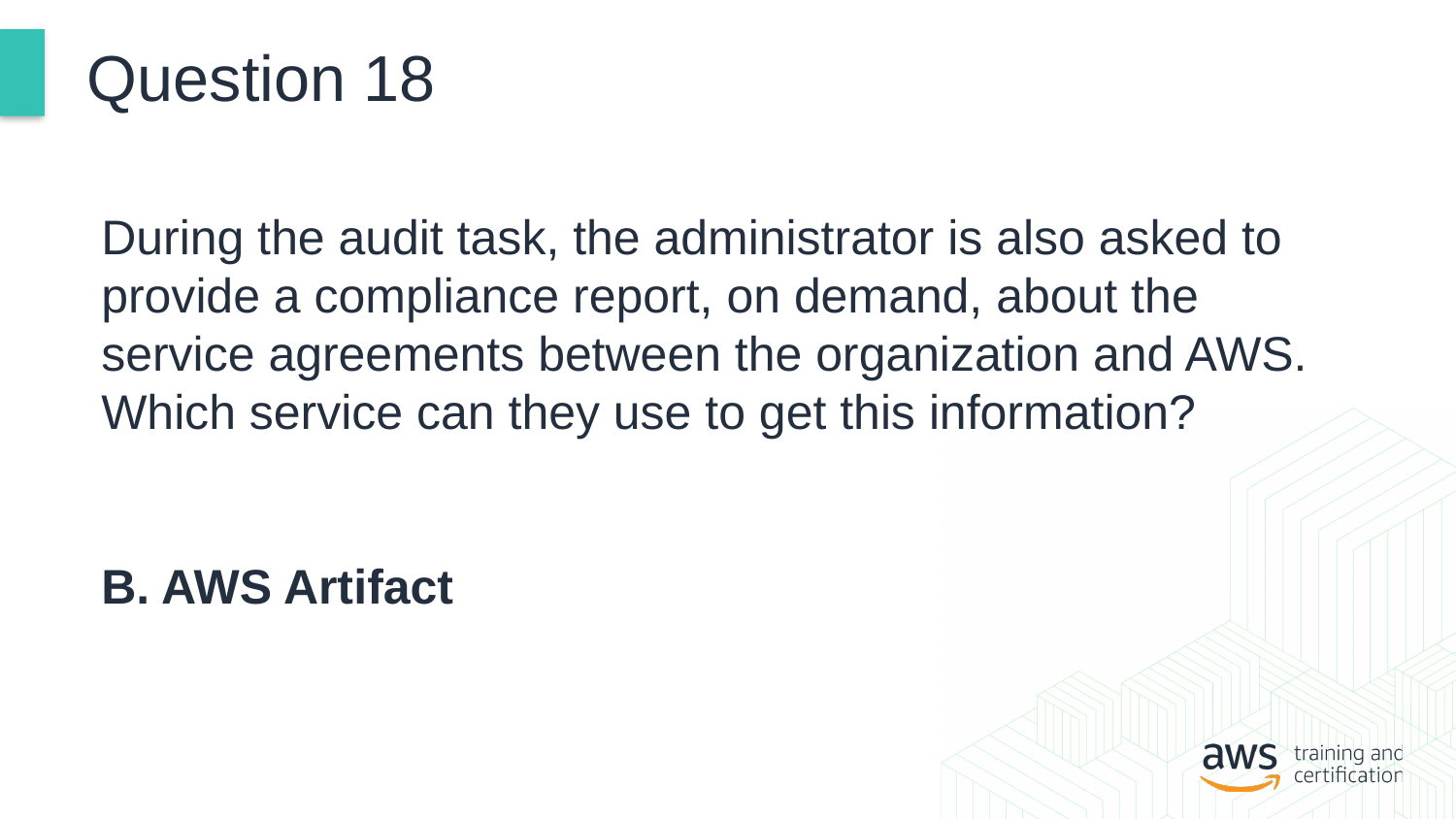

# Question 18
During the audit task, the administrator is also asked to provide a compliance report, on demand, about the service agreements between the organization and AWS. Which service can they use to get this information?

B. AWS Artifact